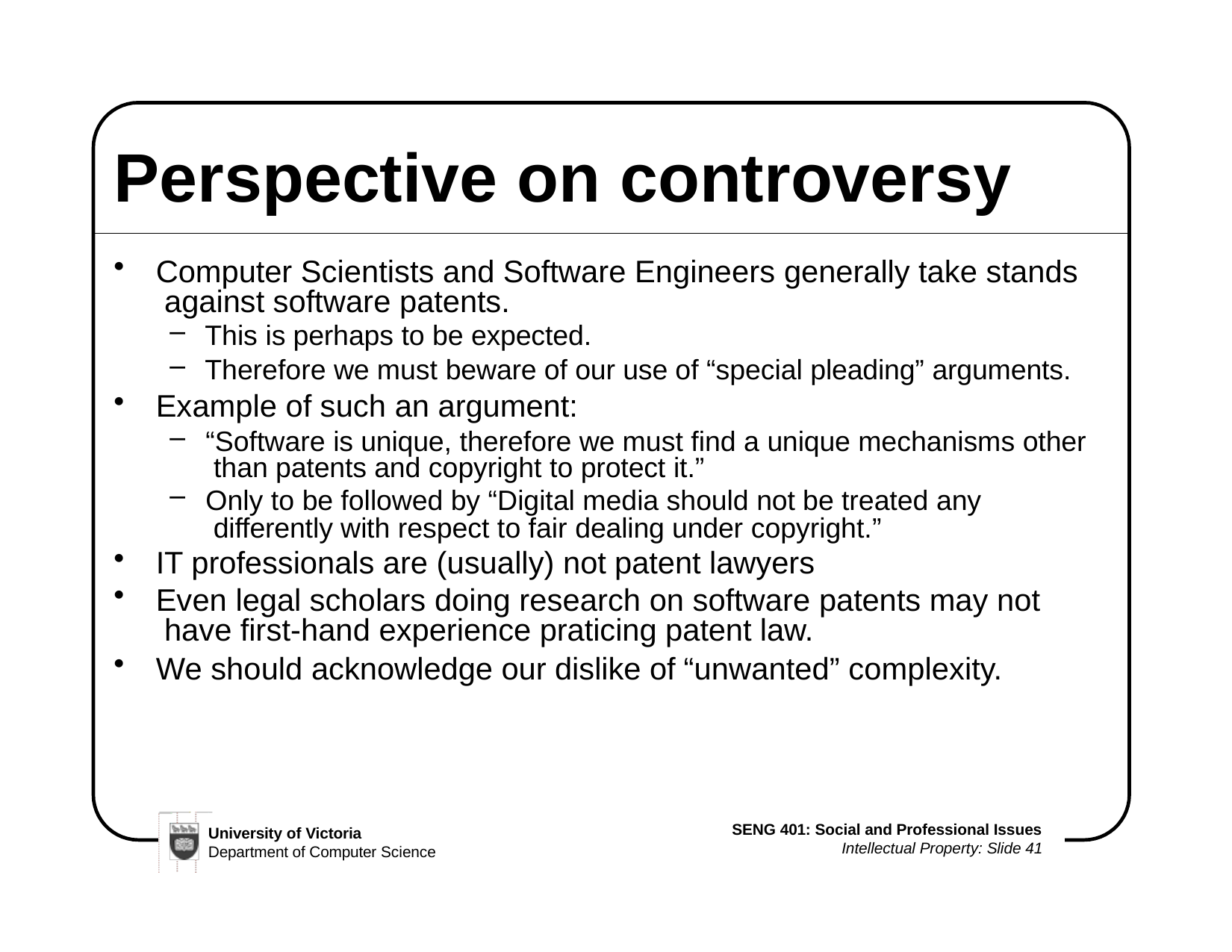

# Perspective on controversy

Computer Scientists and Software Engineers generally take stands  against software patents.
This is perhaps to be expected.
Therefore we must beware of our use of “special pleading” arguments.
Example of such an argument:
“Software is unique, therefore we must find a unique mechanisms other  than patents and copyright to protect it.”
Only to be followed by “Digital media should not be treated any  differently with respect to fair dealing under copyright.”
IT professionals are (usually) not patent lawyers
Even legal scholars doing research on software patents may not  have first-hand experience praticing patent law.
We should acknowledge our dislike of “unwanted” complexity.
SENG 401: Social and Professional Issues
Intellectual Property: Slide 41
University of Victoria
Department of Computer Science